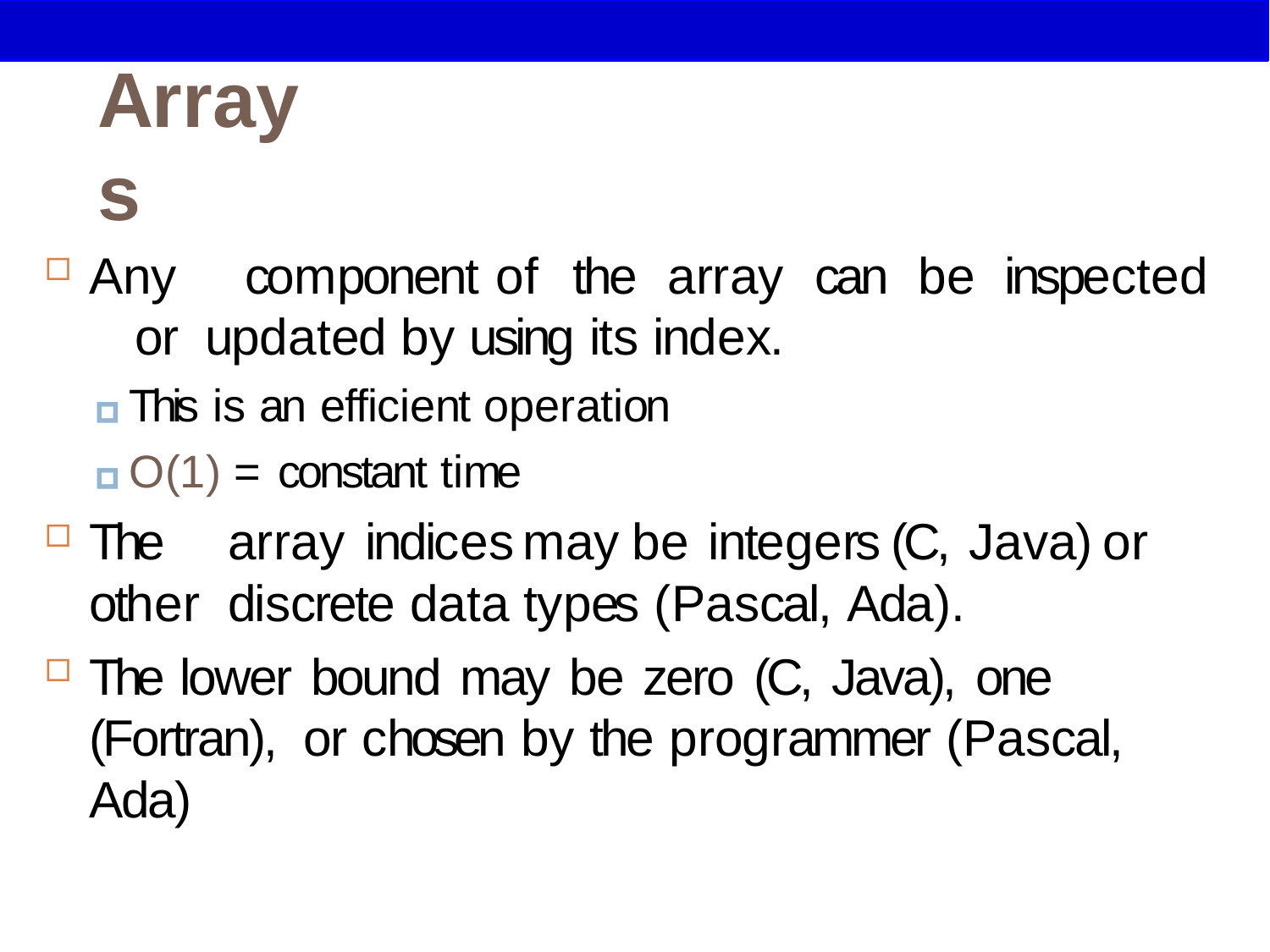

# Arrays
24
Any	component	of	the	array	can	be	inspected	or  updated by using its index.
🞑 This is an efficient operation
🞑 O(1) = constant time
The	array	indices	may	be	integers	(C,	Java)	or	other  discrete data types (Pascal, Ada).
The lower bound may be zero (C, Java), one (Fortran),  or chosen by the programmer (Pascal, Ada)